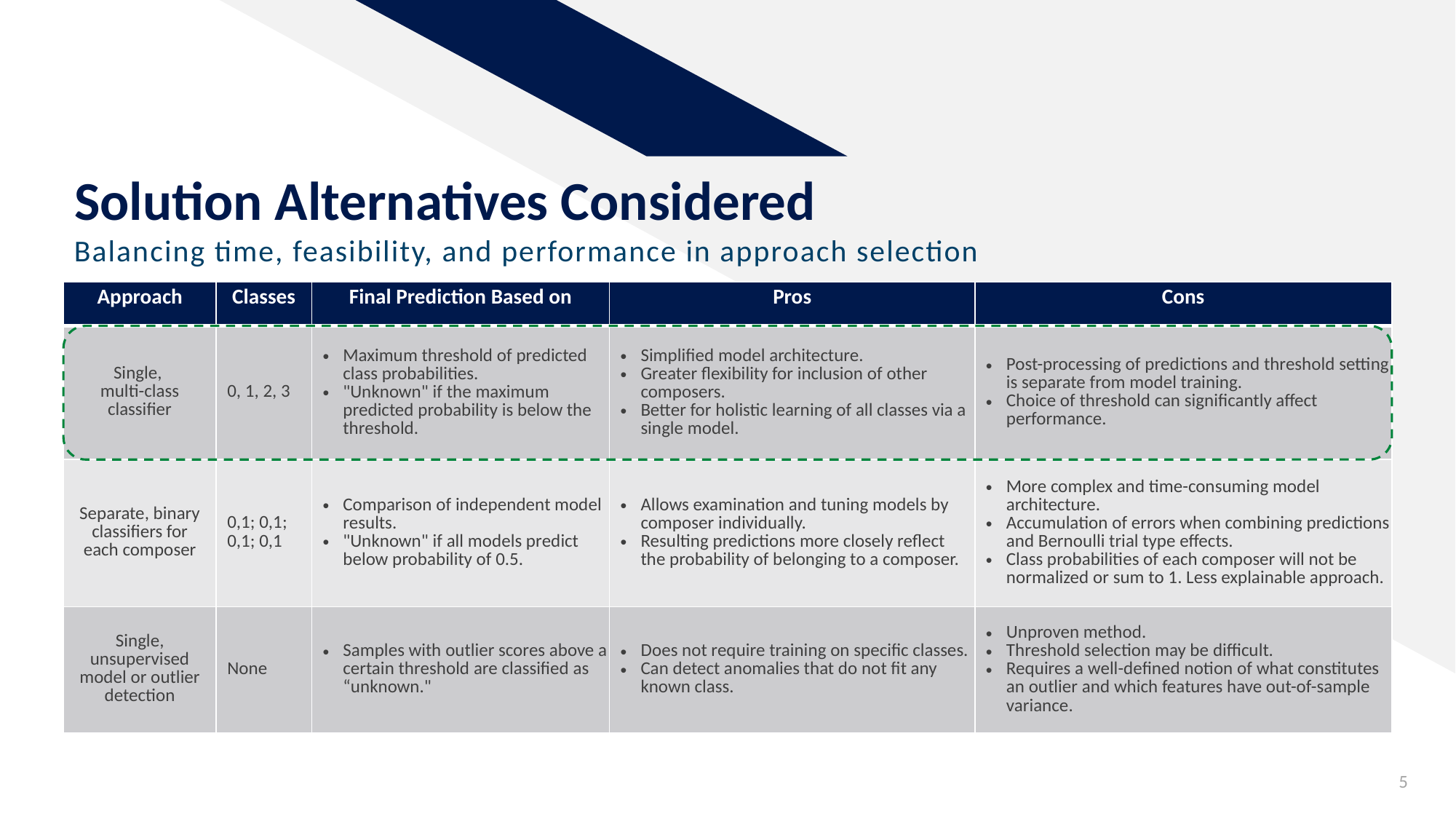

Solution Alternatives Considered
Balancing time, feasibility, and performance in approach selection

| Approach | Classes | Final Prediction Based on | Pros | Cons |
| --- | --- | --- | --- | --- |
| Single, multi-class classifier | 0, 1, 2, 3 | Maximum threshold of predicted class probabilities. "Unknown" if the maximum predicted probability is below the threshold. | Simplified model architecture. Greater flexibility for inclusion of other composers. Better for holistic learning of all classes via a single model. | Post-processing of predictions and threshold setting is separate from model training. Choice of threshold can significantly affect performance. |
| Separate, binary classifiers for each composer | 0,1; 0,1; 0,1; 0,1 | Comparison of independent model results. "Unknown" if all models predict below probability of 0.5. | Allows examination and tuning models by composer individually. Resulting predictions more closely reflect the probability of belonging to a composer. | More complex and time-consuming model architecture. Accumulation of errors when combining predictions and Bernoulli trial type effects. Class probabilities of each composer will not be normalized or sum to 1. Less explainable approach. |
| Single, unsupervised model or outlier detection | None | Samples with outlier scores above a certain threshold are classified as “unknown." | Does not require training on specific classes. Can detect anomalies that do not fit any known class. | Unproven method. Threshold selection may be difficult. Requires a well-defined notion of what constitutes an outlier and which features have out-of-sample variance. |
L

5